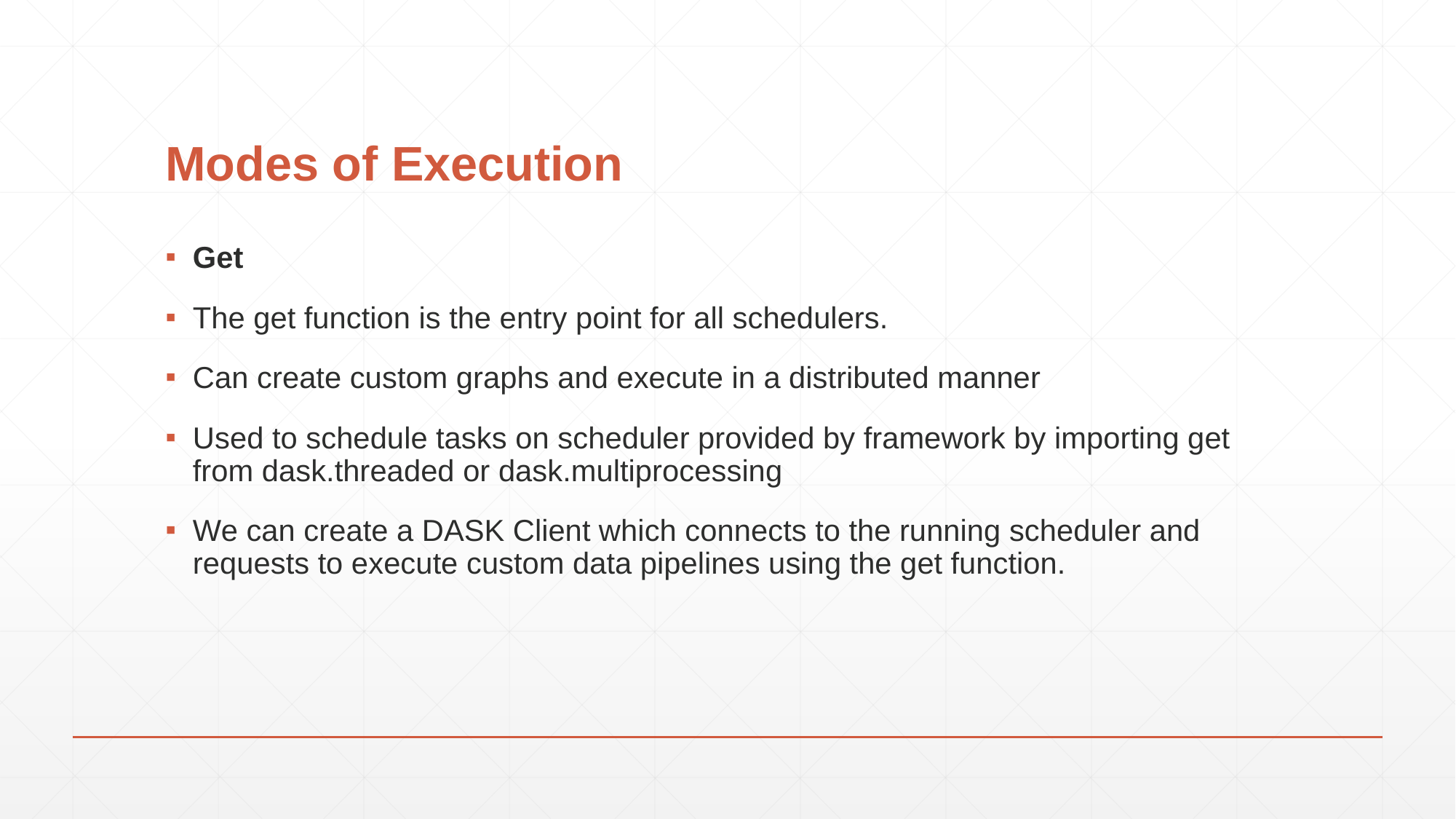

# Modes of Execution
Get
The get function is the entry point for all schedulers.
Can create custom graphs and execute in a distributed manner
Used to schedule tasks on scheduler provided by framework by importing get from dask.threaded or dask.multiprocessing
We can create a DASK Client which connects to the running scheduler and requests to execute custom data pipelines using the get function.